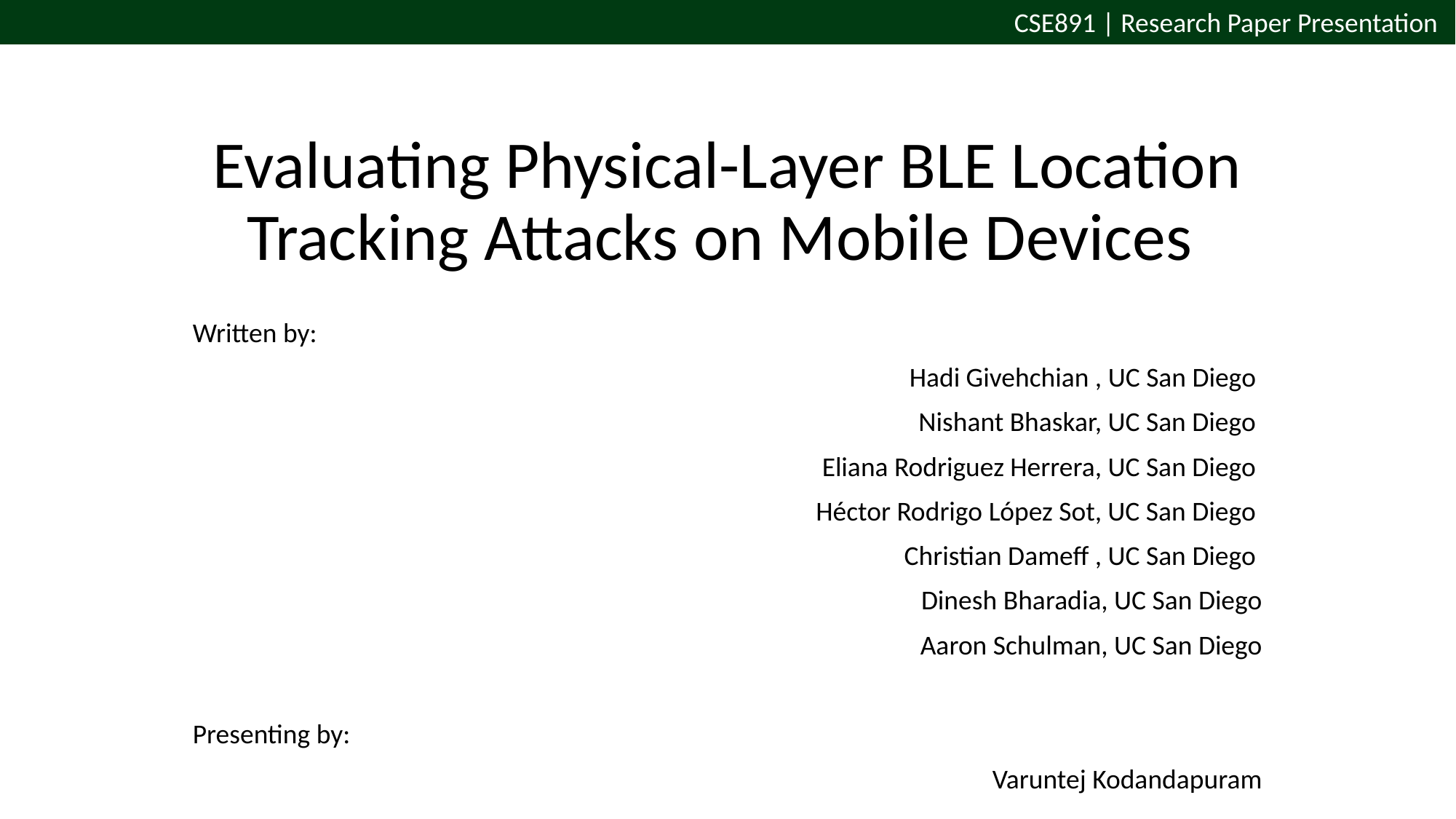

CSE891|Research Paper Presentation
CSE891 | Research Paper Presentation
# Evaluating Physical-Layer BLE Location Tracking Attacks on Mobile Devices
Written by:
Hadi Givehchian , UC San Diego
Nishant Bhaskar, UC San Diego
Eliana Rodriguez Herrera, UC San Diego
Héctor Rodrigo López Sot, UC San Diego
Christian Dameff , UC San Diego
Dinesh Bharadia, UC San Diego
Aaron Schulman, UC San Diego

Presenting by:
Varuntej Kodandapuram